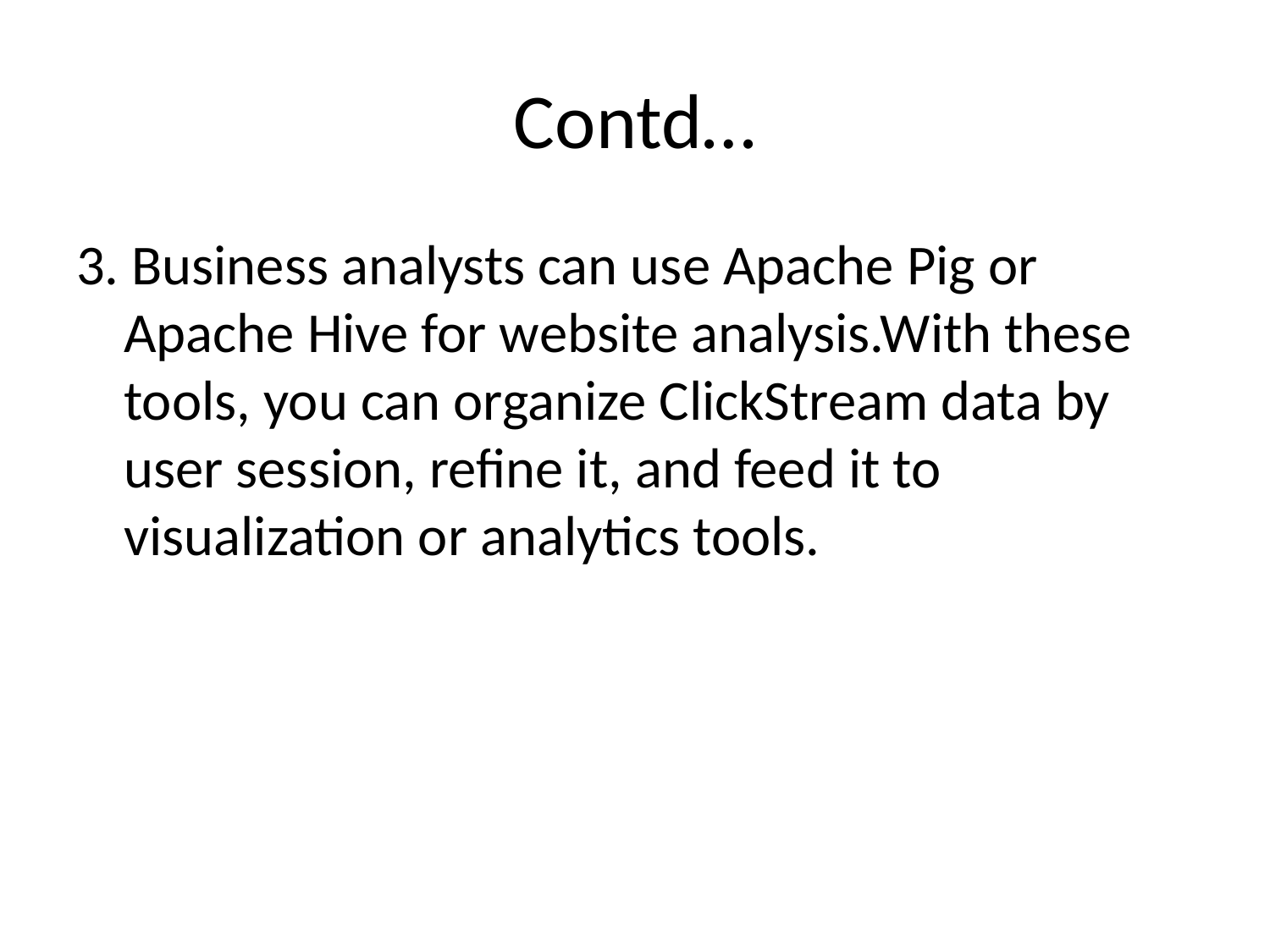

# Contd…
3. Business analysts can use Apache Pig or Apache Hive for website analysis.With these tools, you can organize ClickStream data by user session, refine it, and feed it to visualization or analytics tools.